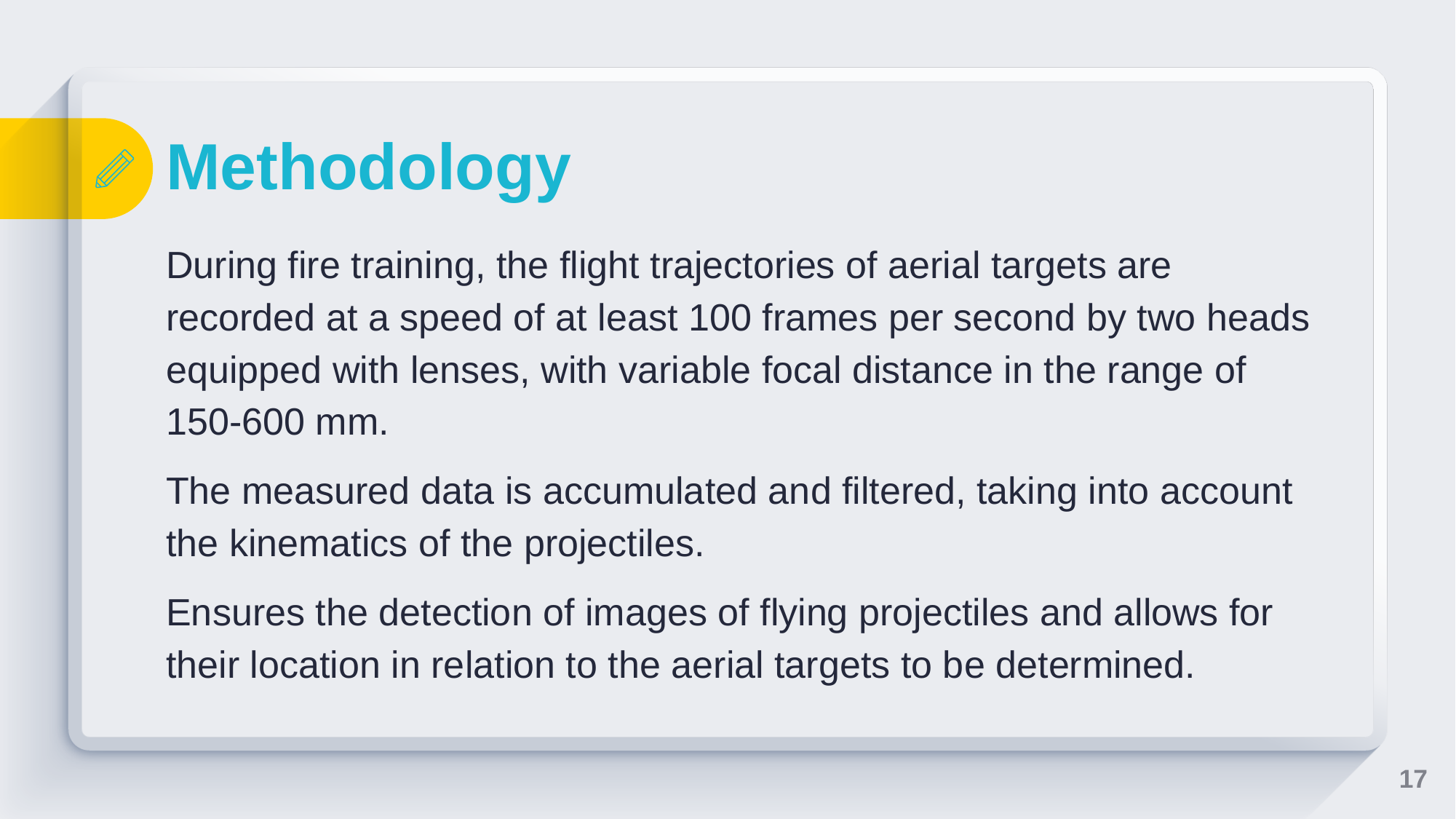

# Methodology

During fire training, the flight trajectories of aerial targets are recorded at a speed of at least 100 frames per second by two heads equipped with lenses, with variable focal distance in the range of 150-600 mm.
The measured data is accumulated and filtered, taking into account the kinematics of the projectiles.
Ensures the detection of images of flying projectiles and allows for their location in relation to the aerial targets to be determined.
17